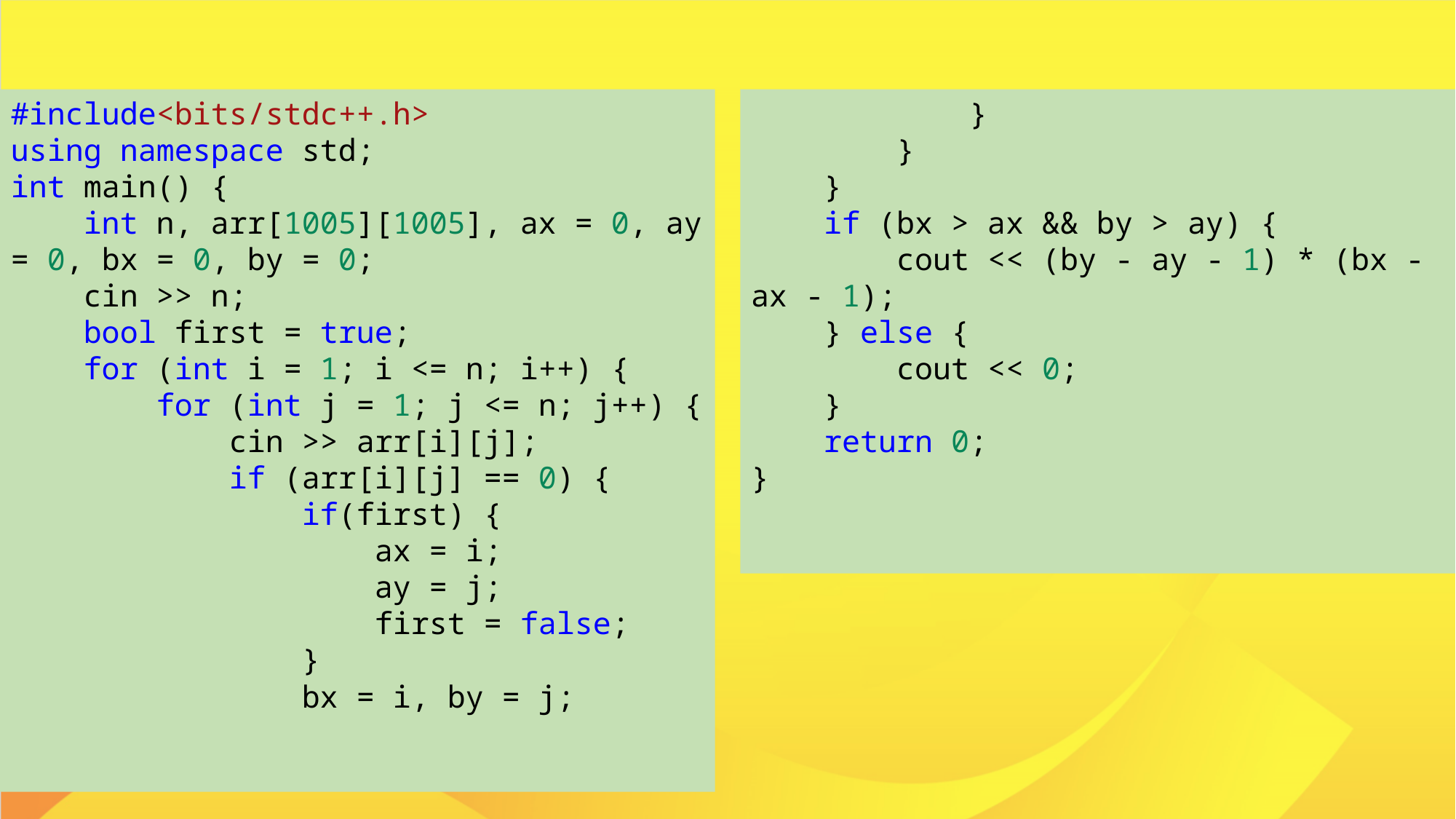

#include<bits/stdc++.h>
using namespace std;
int main() {
    int n, arr[1005][1005], ax = 0, ay = 0, bx = 0, by = 0;
    cin >> n;
    bool first = true;
    for (int i = 1; i <= n; i++) {
        for (int j = 1; j <= n; j++) {
            cin >> arr[i][j];
            if (arr[i][j] == 0) {
                if(first) {
                    ax = i;
                    ay = j;
                    first = false;
                }
                bx = i, by = j;

            }
        }
    }
    if (bx > ax && by > ay) {
        cout << (by - ay - 1) * (bx - ax - 1);
    } else {
        cout << 0;
    }
    return 0;
}